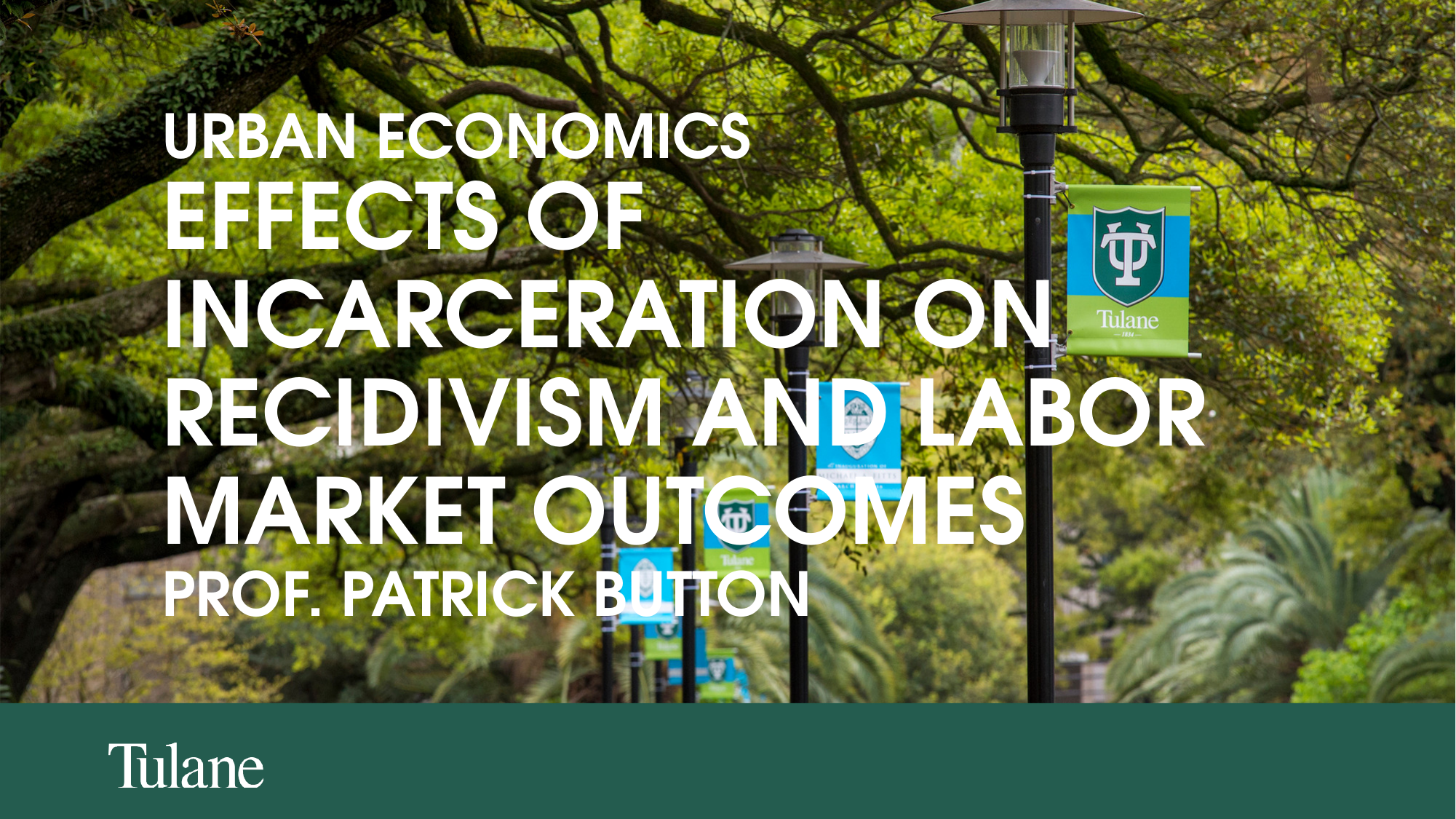

Urban Economics
Effects of incarceration on recidivism and labor market outcomes
Prof. Patrick Button